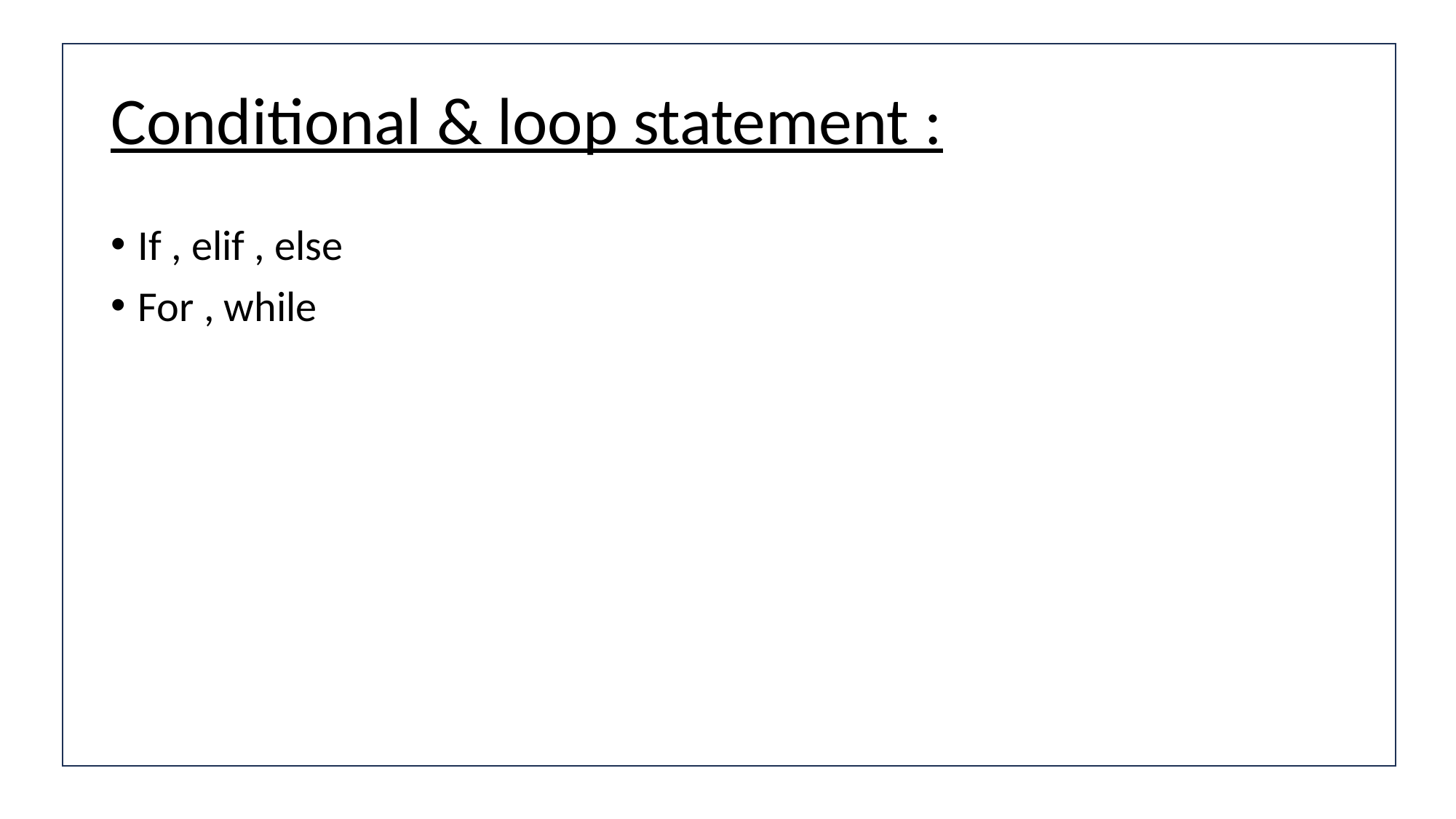

# Conditional & loop statement :
If , elif , else
For , while